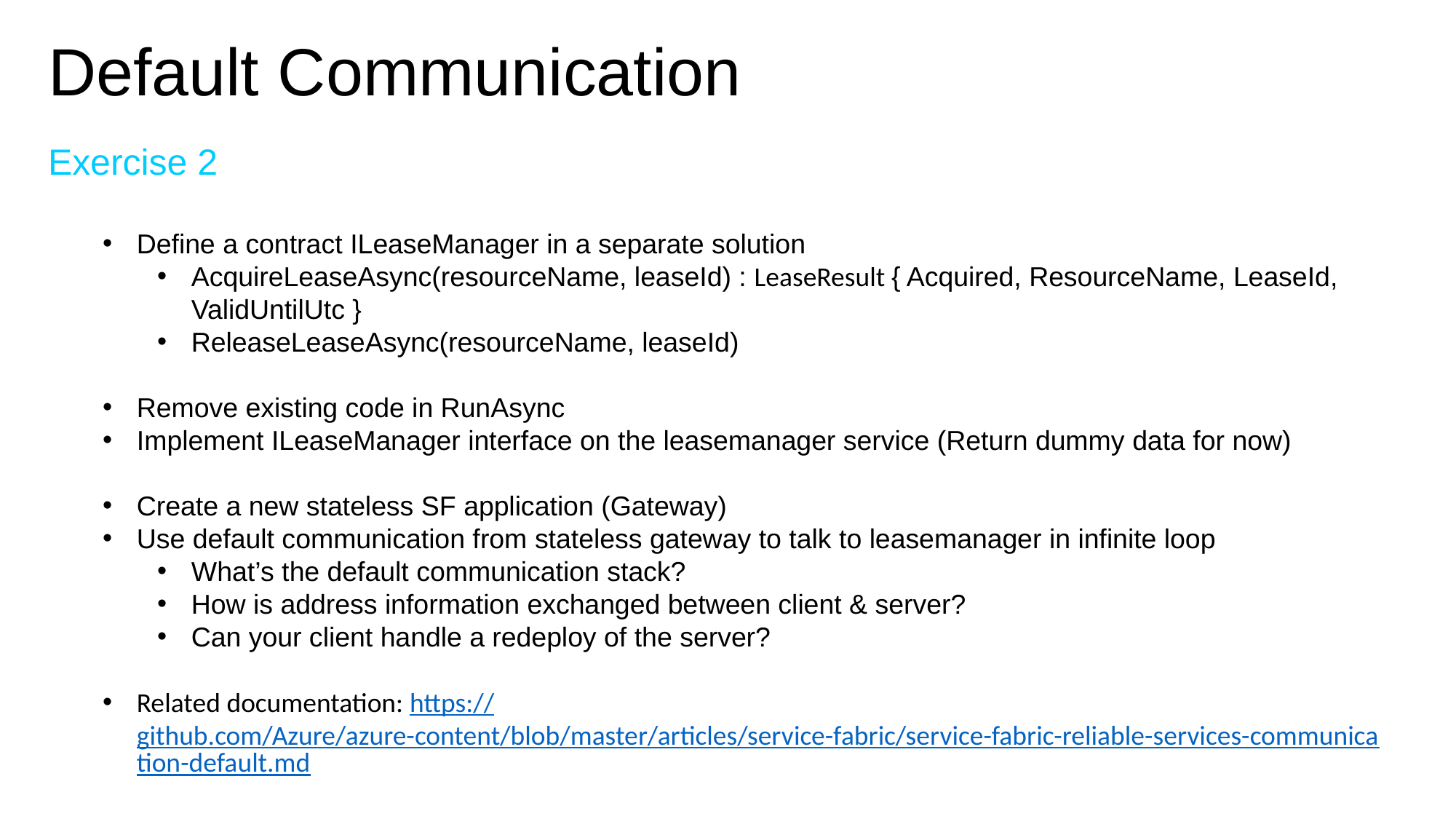

Default Communication
Exercise 2

Define a contract ILeaseManager in a separate solution
AcquireLeaseAsync(resourceName, leaseId) : LeaseResult { Acquired, ResourceName, LeaseId, ValidUntilUtc }
ReleaseLeaseAsync(resourceName, leaseId)

Remove existing code in RunAsync
Implement ILeaseManager interface on the leasemanager service (Return dummy data for now)

Create a new stateless SF application (Gateway)
Use default communication from stateless gateway to talk to leasemanager in infinite loop
What’s the default communication stack?
How is address information exchanged between client & server?
Can your client handle a redeploy of the server?

Related documentation: https://github.com/Azure/azure-content/blob/master/articles/service-fabric/service-fabric-reliable-services-communication-default.md